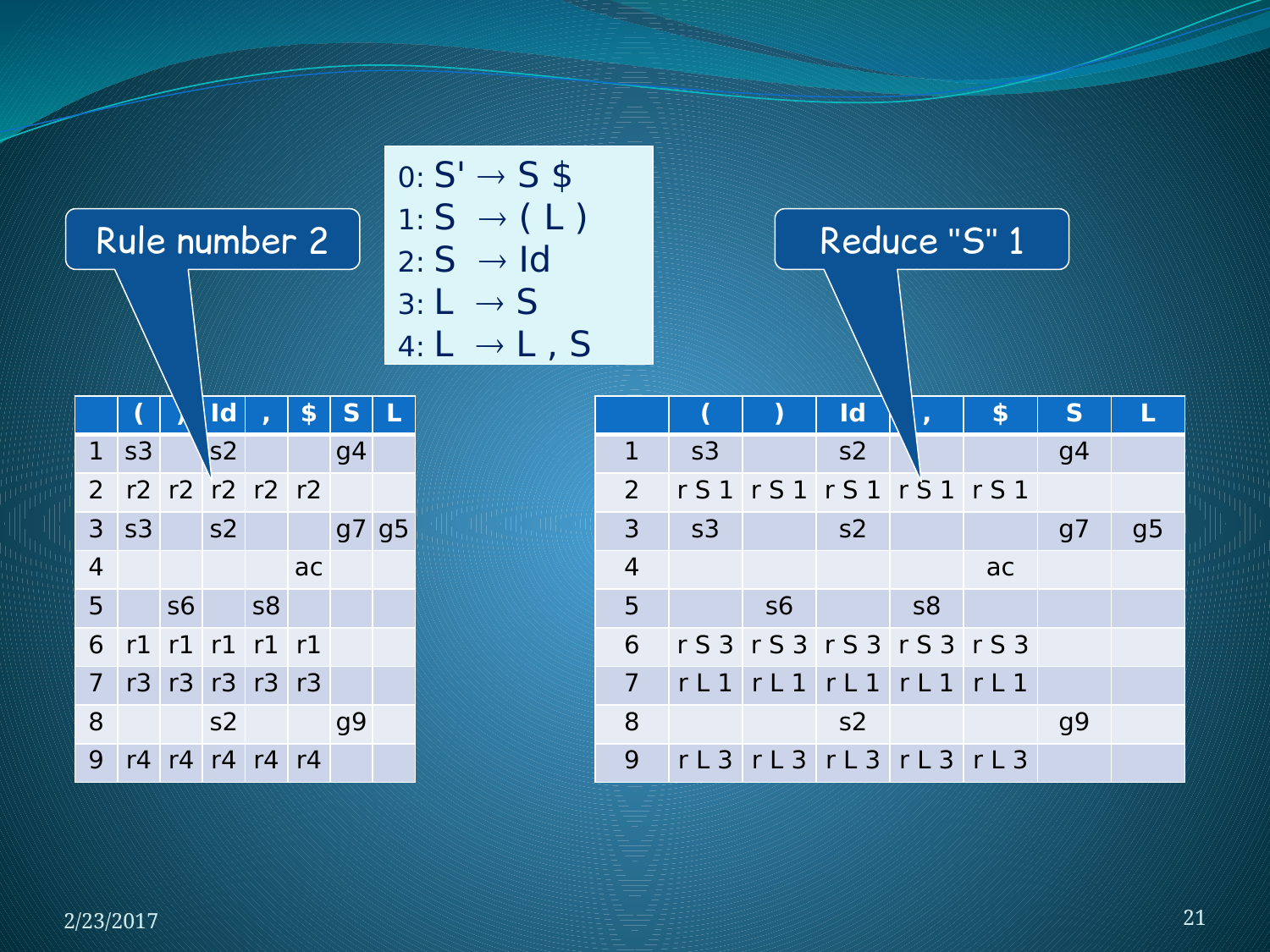

0: S' → S $
1: S  → ( L )
2: S  → Id
3: L  → S
4: L  → L , S
Rule number 2
Reduce "S" 1
|  | ( | ) | Id | , | $ | S | L |
| --- | --- | --- | --- | --- | --- | --- | --- |
| 1 | s3 |  | s2 |  |  | g4 |  |
| 2 | r2 | r2 | r2 | r2 | r2 |  |  |
| 3 | s3 |  | s2 |  |  | g7 | g5 |
| 4 |  |  |  |  | ac |  |  |
| 5 |  | s6 |  | s8 |  |  |  |
| 6 | r1 | r1 | r1 | r1 | r1 |  |  |
| 7 | r3 | r3 | r3 | r3 | r3 |  |  |
| 8 |  |  | s2 |  |  | g9 |  |
| 9 | r4 | r4 | r4 | r4 | r4 |  |  |
|  | ( | ) | Id | , | $ | S | L |
| --- | --- | --- | --- | --- | --- | --- | --- |
| 1 | s3 |  | s2 |  |  | g4 |  |
| 2 | r S 1 | r S 1 | r S 1 | r S 1 | r S 1 |  |  |
| 3 | s3 |  | s2 |  |  | g7 | g5 |
| 4 |  |  |  |  | ac |  |  |
| 5 |  | s6 |  | s8 |  |  |  |
| 6 | r S 3 | r S 3 | r S 3 | r S 3 | r S 3 |  |  |
| 7 | r L 1 | r L 1 | r L 1 | r L 1 | r L 1 |  |  |
| 8 |  |  | s2 |  |  | g9 |  |
| 9 | r L 3 | r L 3 | r L 3 | r L 3 | r L 3 |  |  |
2/23/2017
21